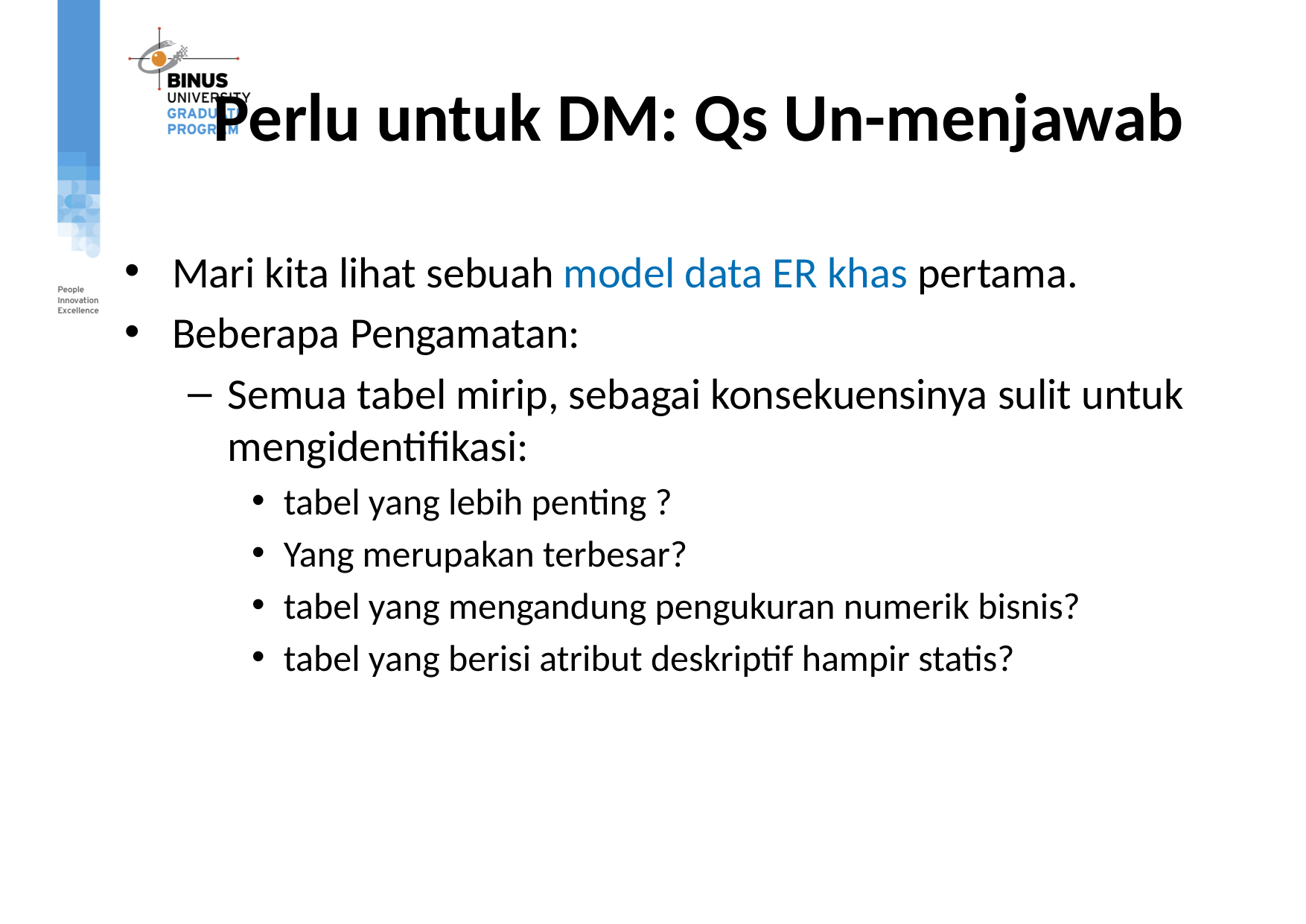

# Perlu untuk DM: Qs Un-menjawab
Mari kita lihat sebuah model data ER khas pertama.
Beberapa Pengamatan:
Semua tabel mirip, sebagai konsekuensinya sulit untuk mengidentifikasi:
tabel yang lebih penting ?
Yang merupakan terbesar?
tabel yang mengandung pengukuran numerik bisnis?
tabel yang berisi atribut deskriptif hampir statis?